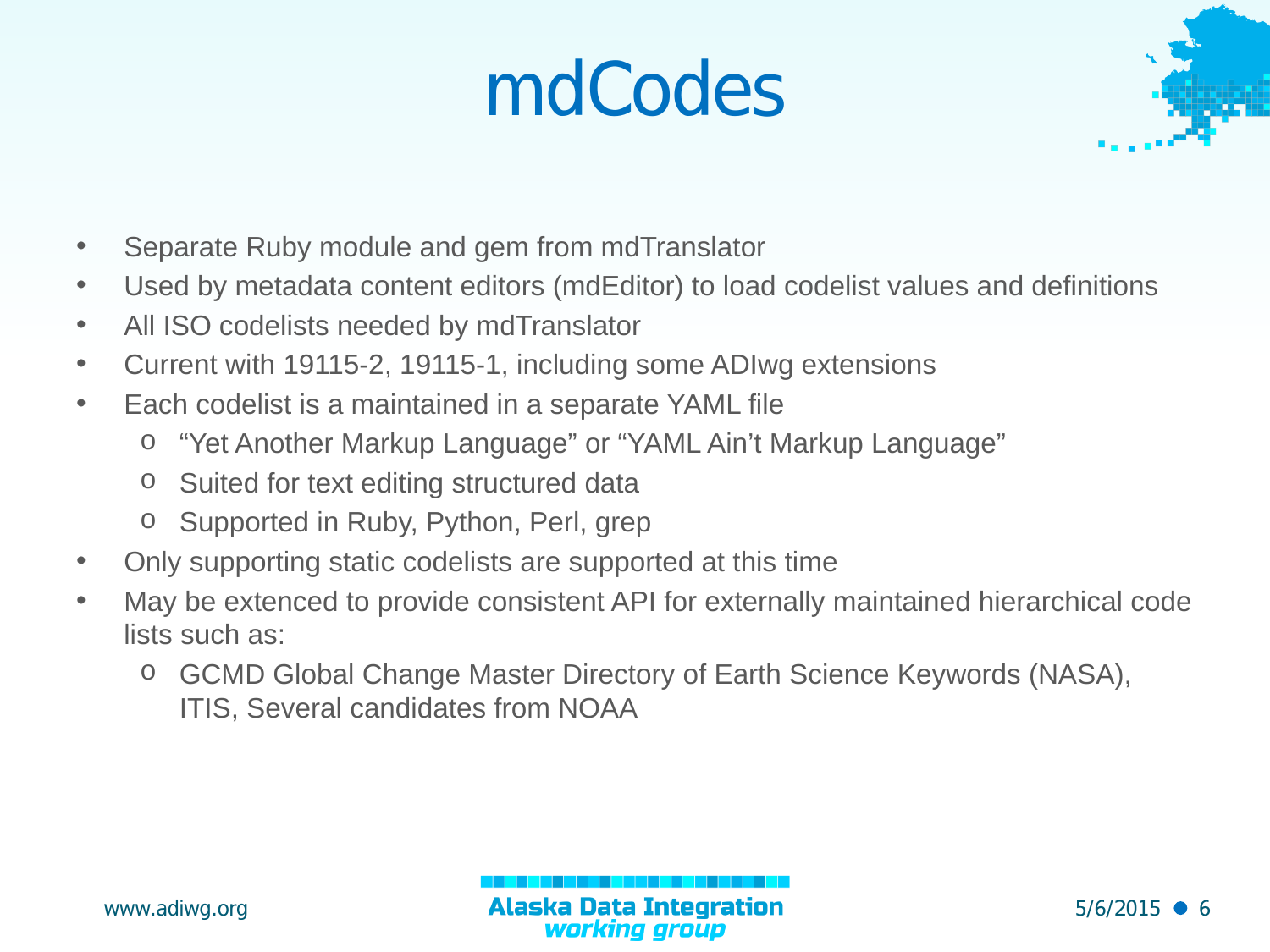

# mdCodes
Separate Ruby module and gem from mdTranslator
Used by metadata content editors (mdEditor) to load codelist values and definitions
All ISO codelists needed by mdTranslator
Current with 19115-2, 19115-1, including some ADIwg extensions
Each codelist is a maintained in a separate YAML file
“Yet Another Markup Language” or “YAML Ain’t Markup Language”
Suited for text editing structured data
Supported in Ruby, Python, Perl, grep
Only supporting static codelists are supported at this time
May be extenced to provide consistent API for externally maintained hierarchical code lists such as:
GCMD Global Change Master Directory of Earth Science Keywords (NASA), ITIS, Several candidates from NOAA
www.adiwg.org
5/6/2015
6